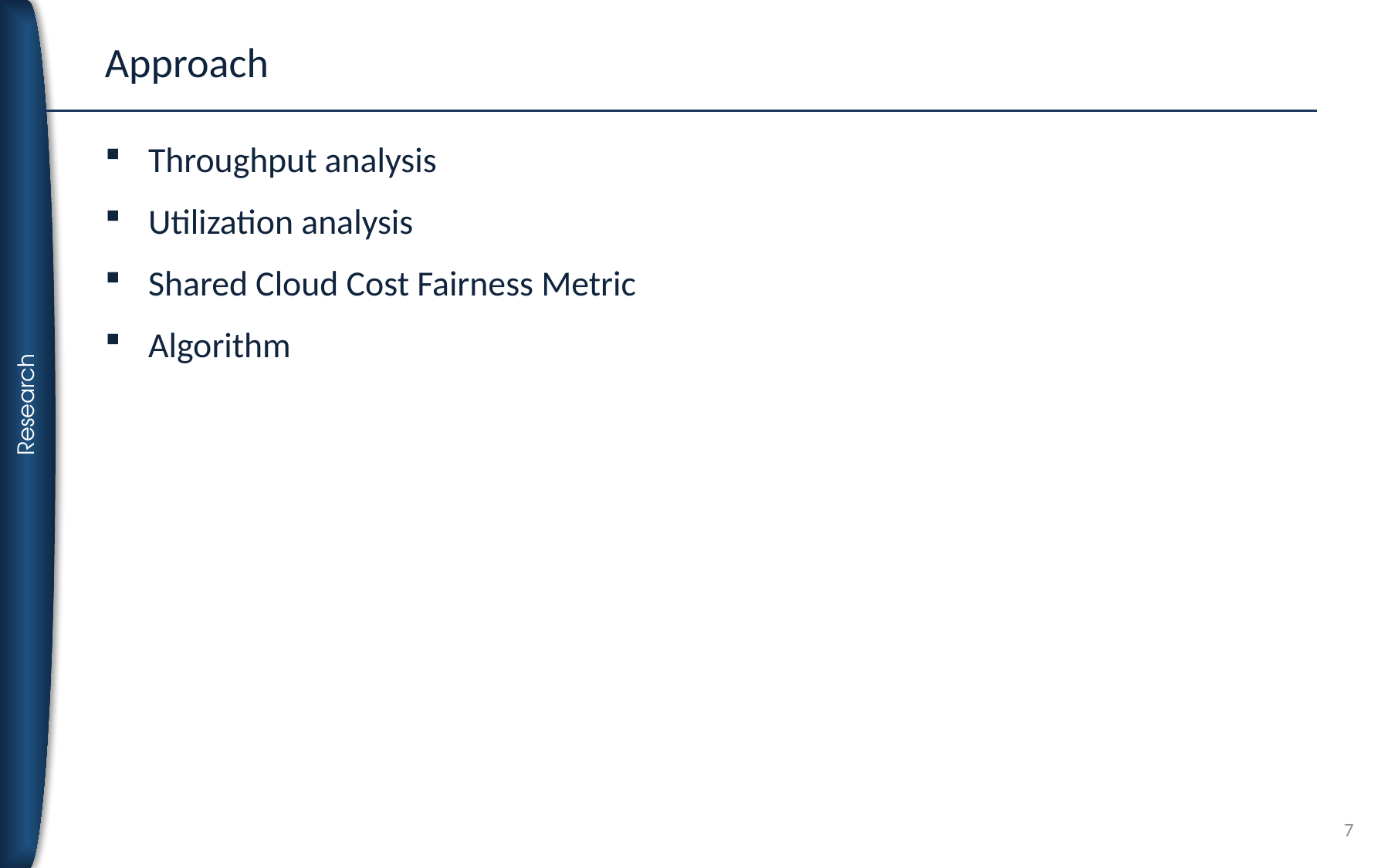

# Approach
Throughput analysis
Utilization analysis
Shared Cloud Cost Fairness Metric
Algorithm
7